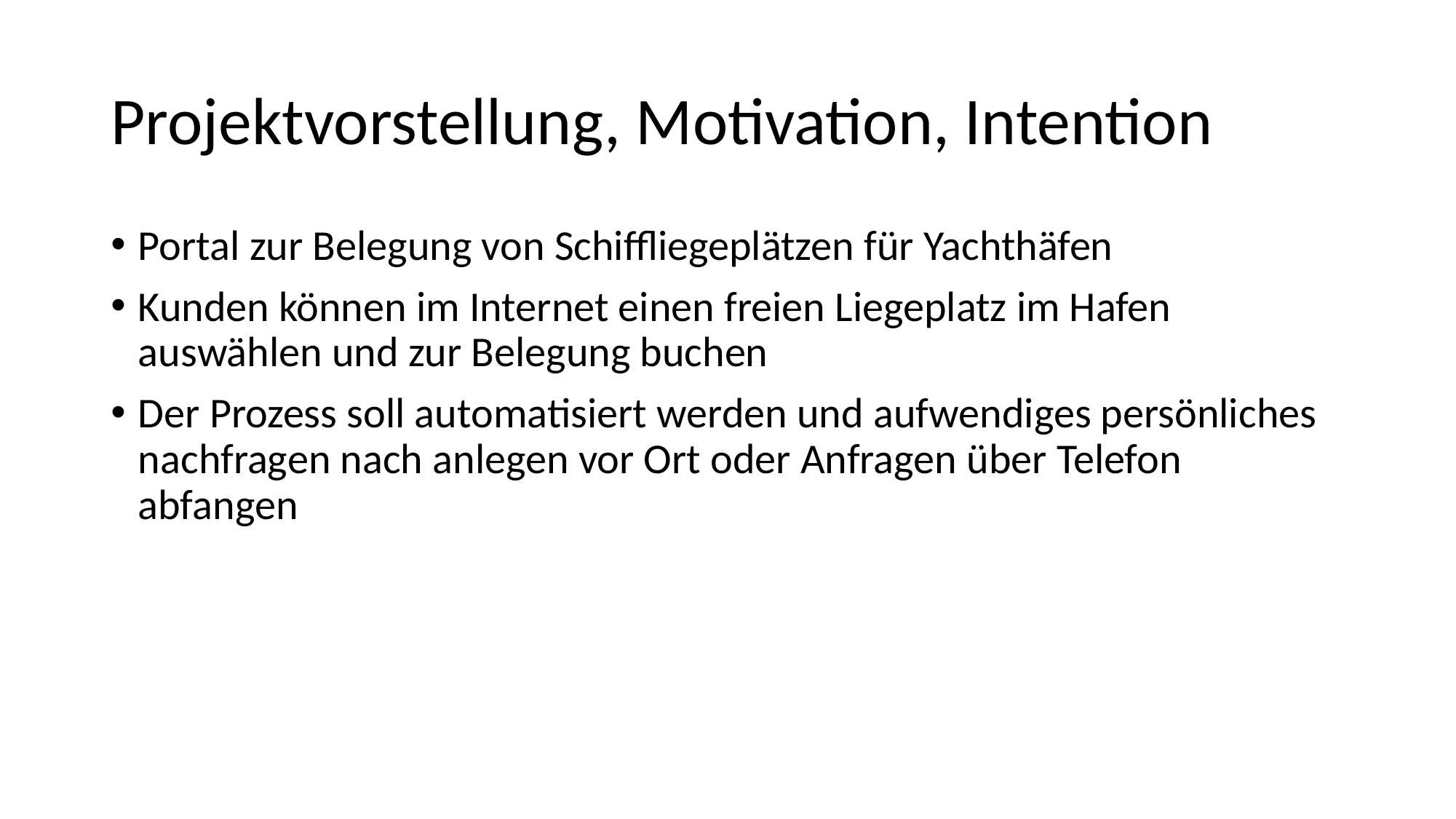

# Projektvorstellung, Motivation, Intention
Portal zur Belegung von Schiffliegeplätzen für Yachthäfen
Kunden können im Internet einen freien Liegeplatz im Hafen auswählen und zur Belegung buchen
Der Prozess soll automatisiert werden und aufwendiges persönliches nachfragen nach anlegen vor Ort oder Anfragen über Telefon abfangen